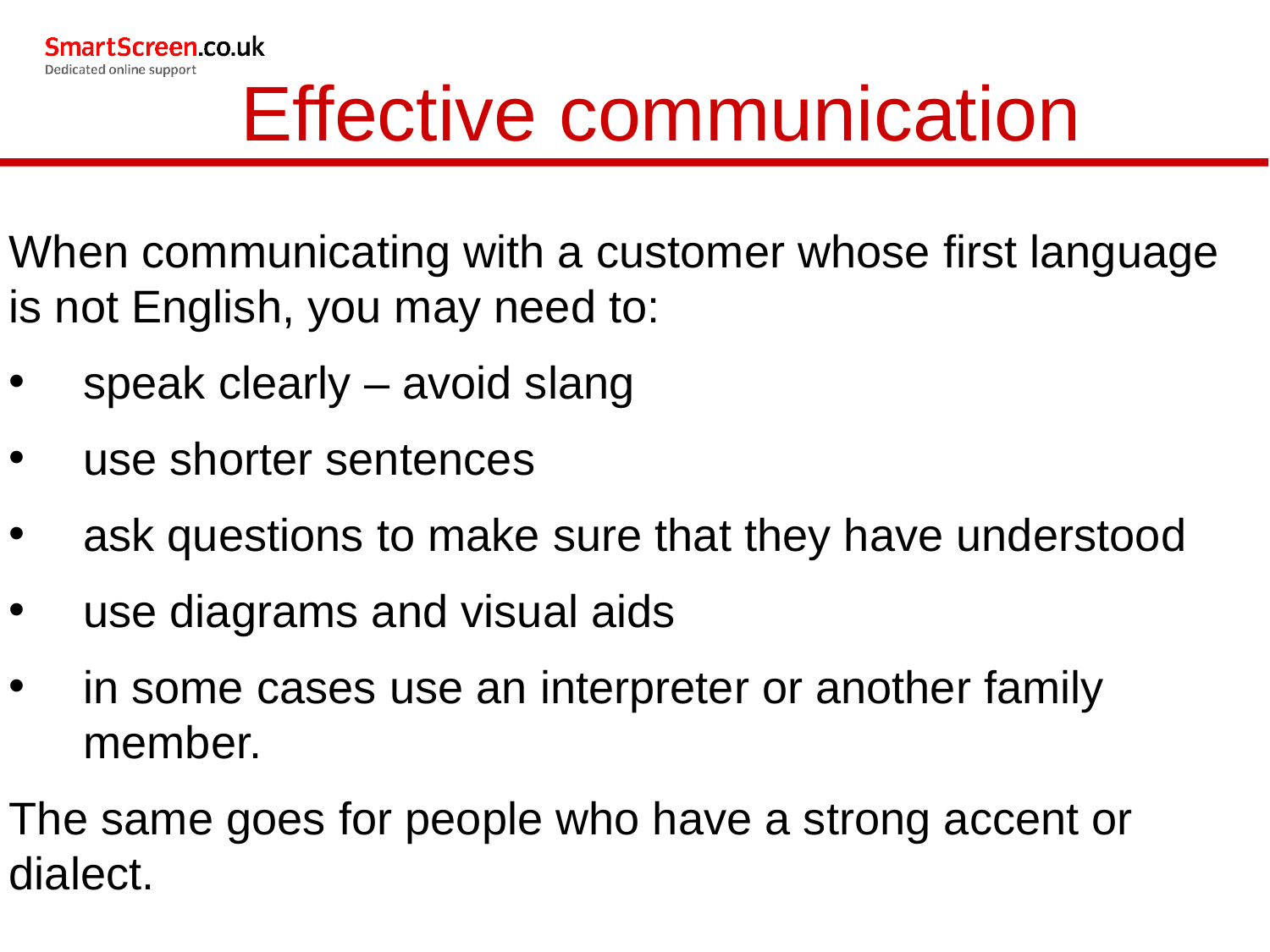

Effective communication

When communicating with a customer whose first language is not English, you may need to:
speak clearly – avoid slang
use shorter sentences
ask questions to make sure that they have understood
use diagrams and visual aids
in some cases use an interpreter or another family member.
The same goes for people who have a strong accent or dialect.